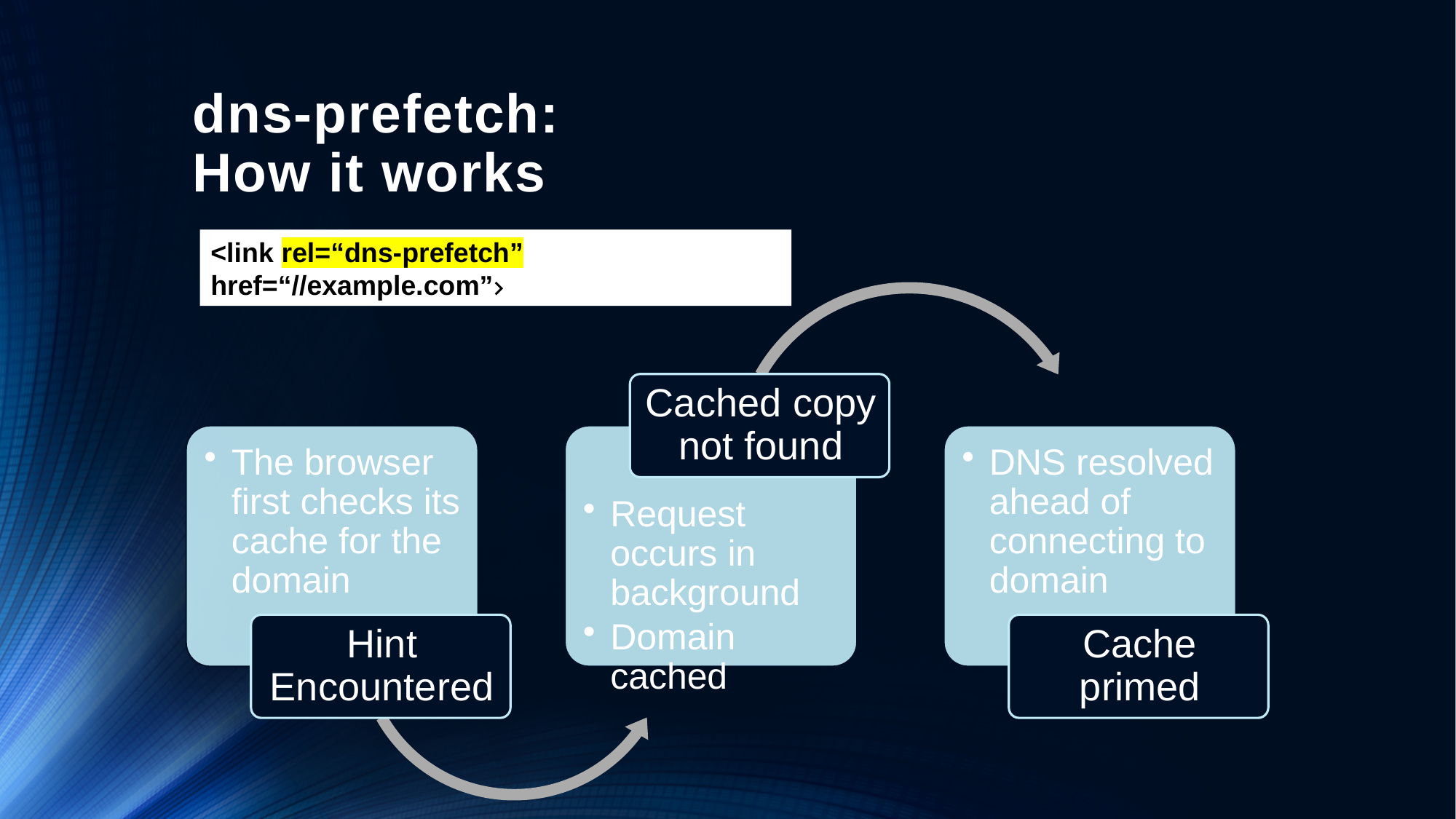

# dns-prefetch: How it works
<link rel=“dns-prefetch” href=“//example.com”>
The browser first checks its cache for the domain
Hint Encountered
Request occurs in background
Domain cached
Cached copy not found
DNS resolved ahead of connecting to domain
Cache primed